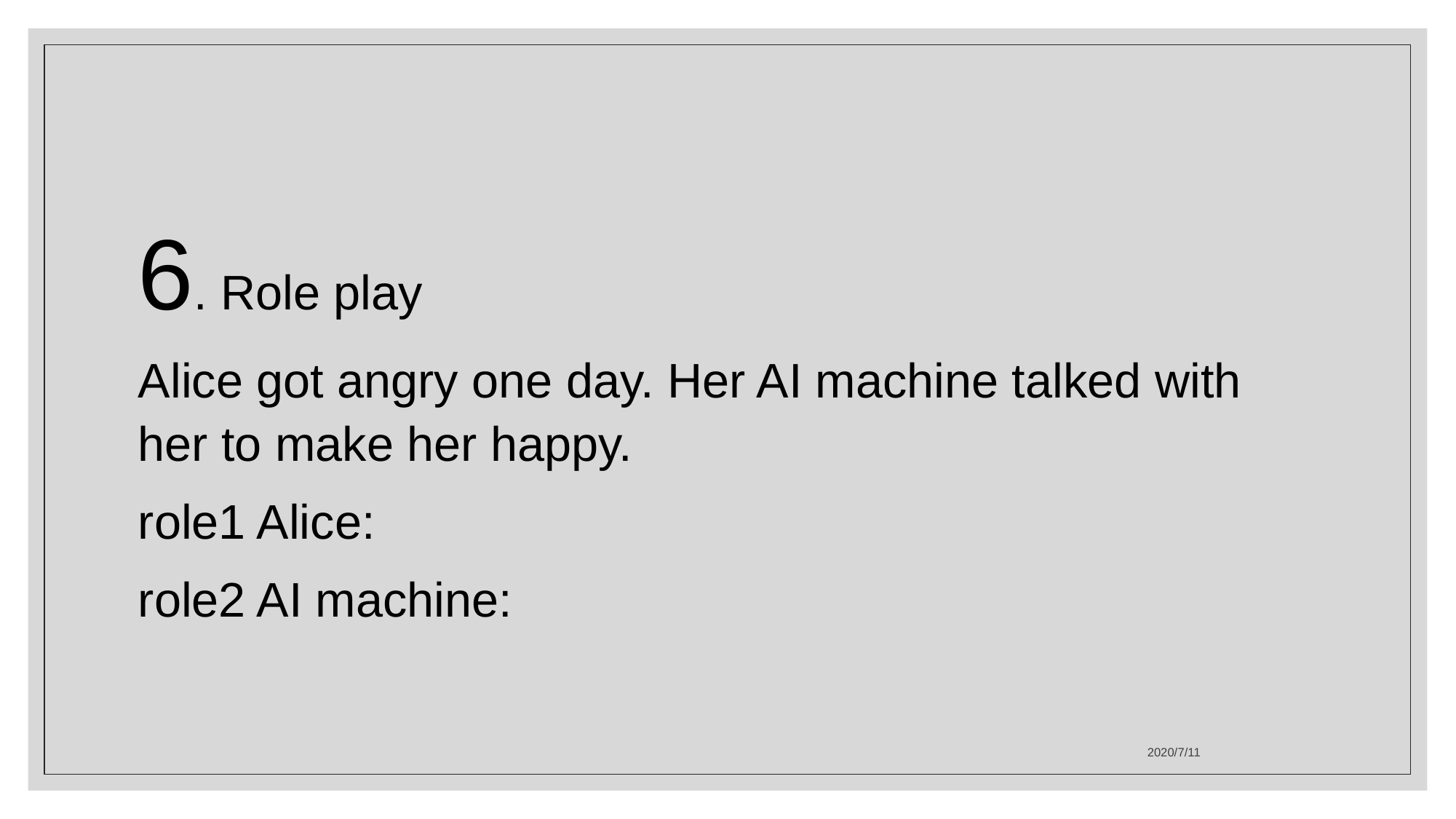

6. Role play
Alice got angry one day. Her AI machine talked with her to make her happy.
role1 Alice:
role2 AI machine:
2020/7/11